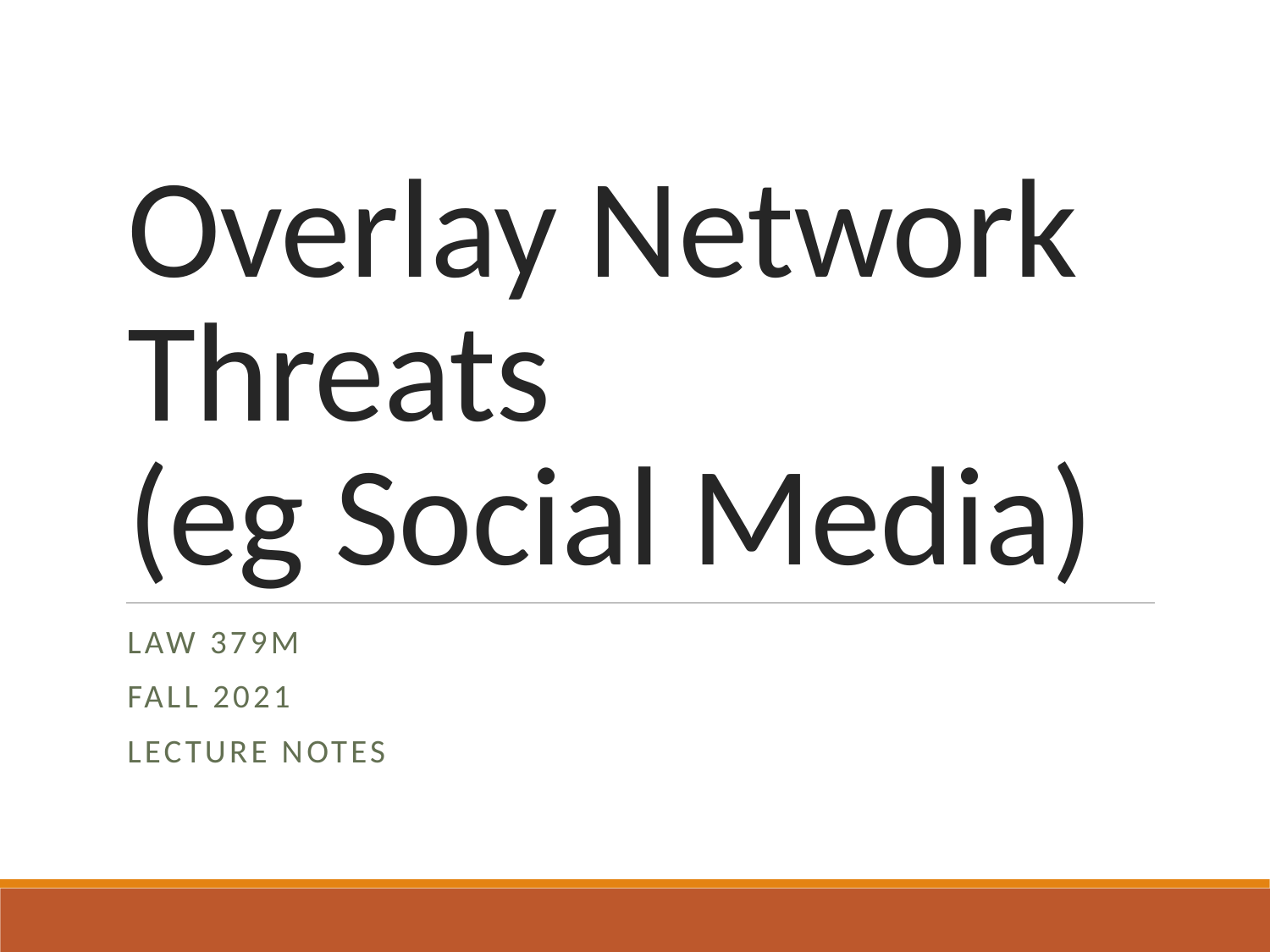

# Overlay Network Threats (eg Social Media)
LAW 379M
Fall 2021
Lecture Notes